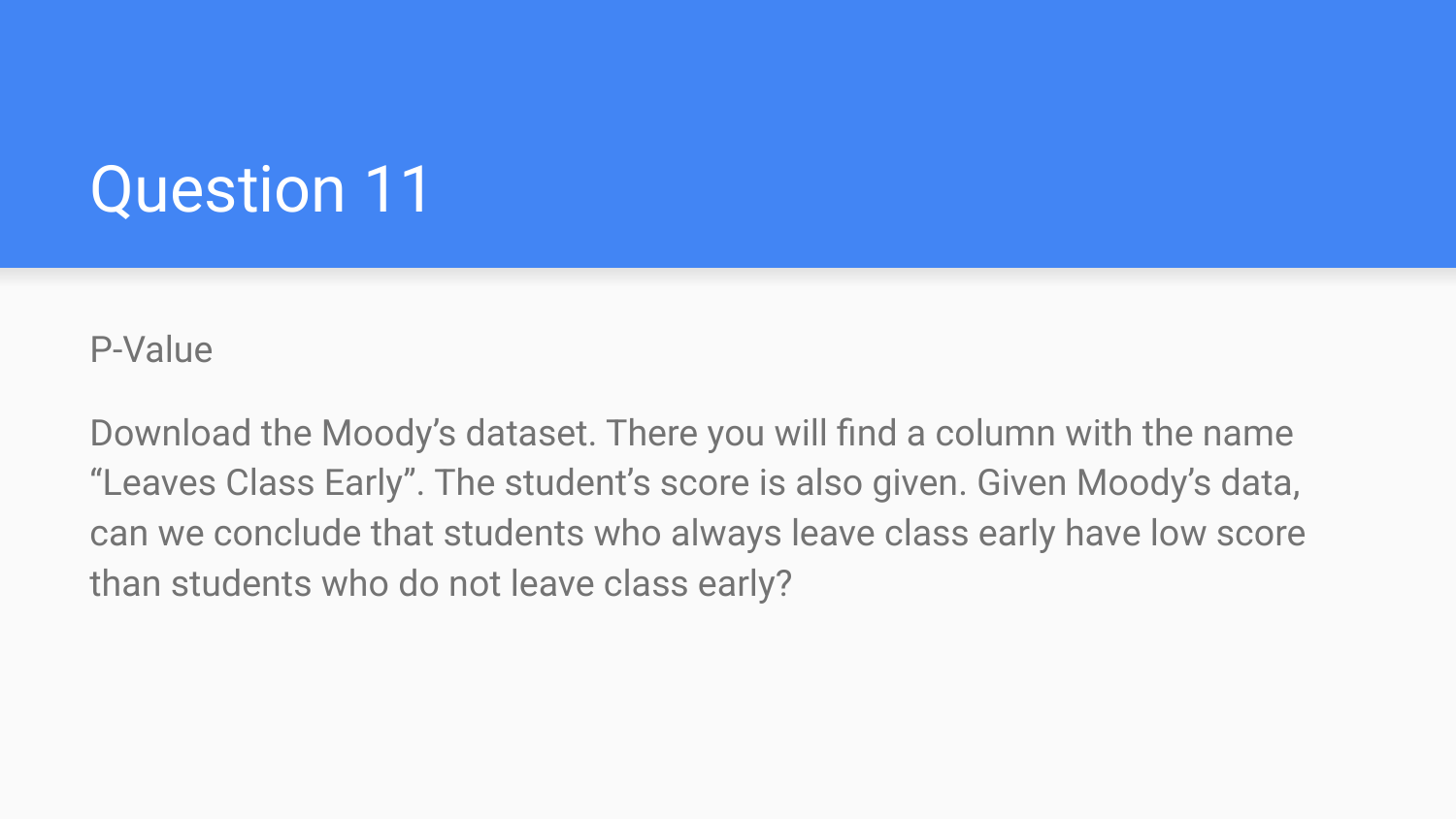

# Question 11
P-Value
Download the Moody’s dataset. There you will find a column with the name “Leaves Class Early”. The student’s score is also given. Given Moody’s data, can we conclude that students who always leave class early have low score than students who do not leave class early?